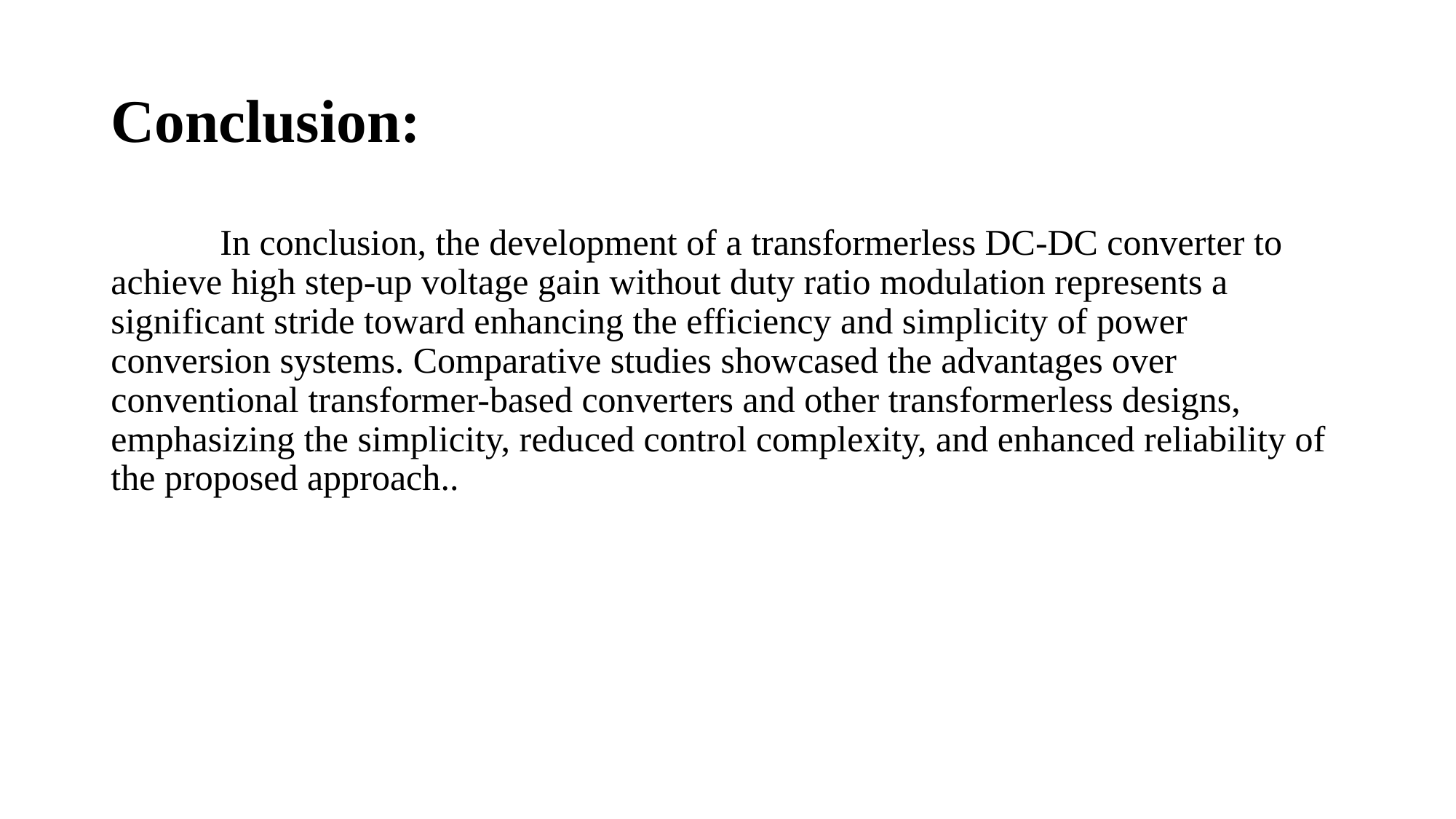

# Conclusion:
	In conclusion, the development of a transformerless DC-DC converter to achieve high step-up voltage gain without duty ratio modulation represents a significant stride toward enhancing the efficiency and simplicity of power conversion systems. Comparative studies showcased the advantages over conventional transformer-based converters and other transformerless designs, emphasizing the simplicity, reduced control complexity, and enhanced reliability of the proposed approach..